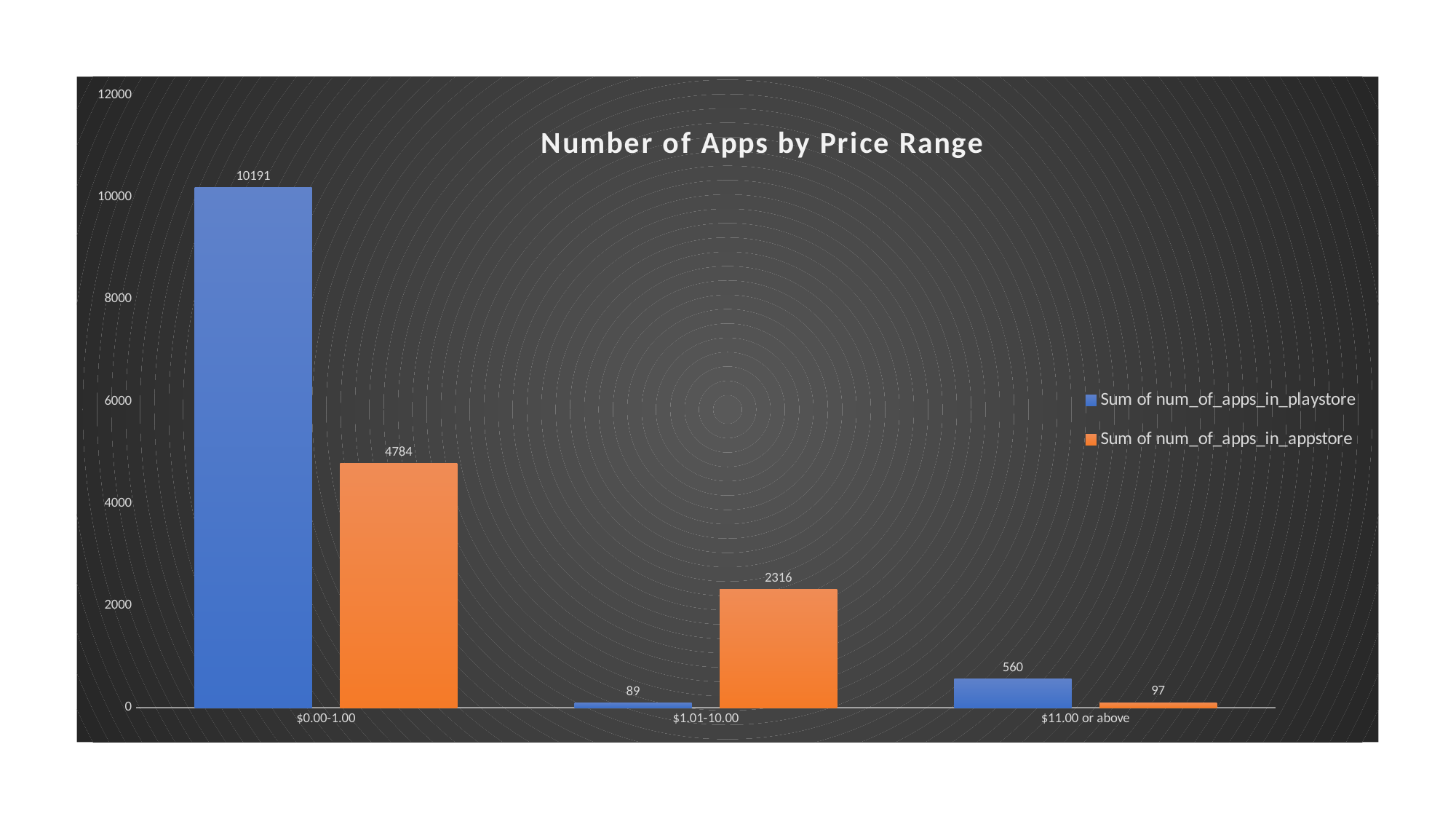

### Chart: Number of Apps by Price Range

| Category | Sum of num_of_apps_in_playstore | Sum of num_of_apps_in_appstore  |
|---|---|---|
| $0.00-1.00 | 10191.0 | 4784.0 |
| $1.01-10.00 | 89.0 | 2316.0 |
| $11.00 or above | 560.0 | 97.0 |